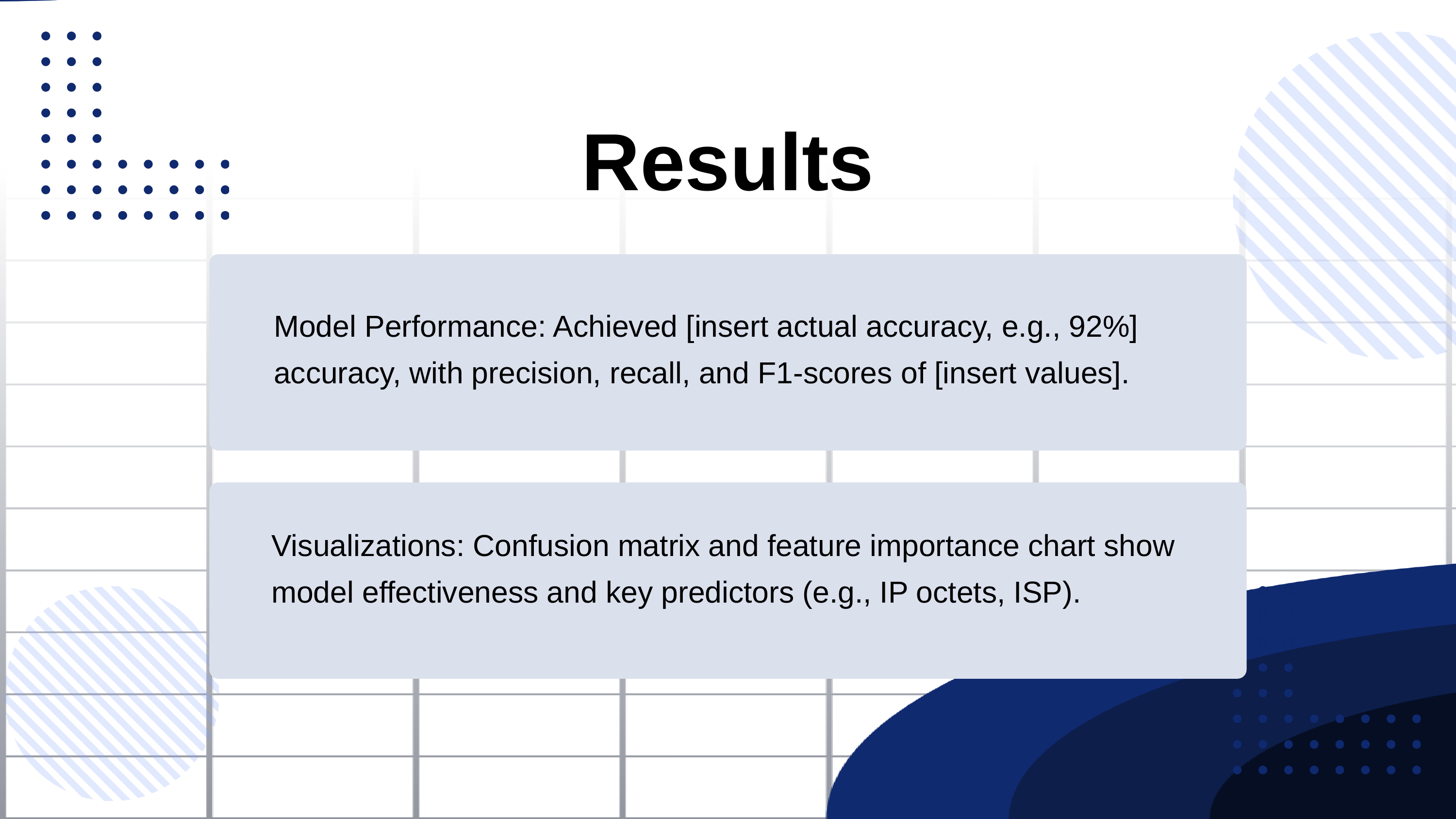

Results

Model Performance: Achieved [insert actual accuracy, e.g., 92%] accuracy, with precision, recall, and F1-scores of [insert values].

Visualizations: Confusion matrix and feature importance chart show model effectiveness and key predictors (e.g., IP octets, ISP).